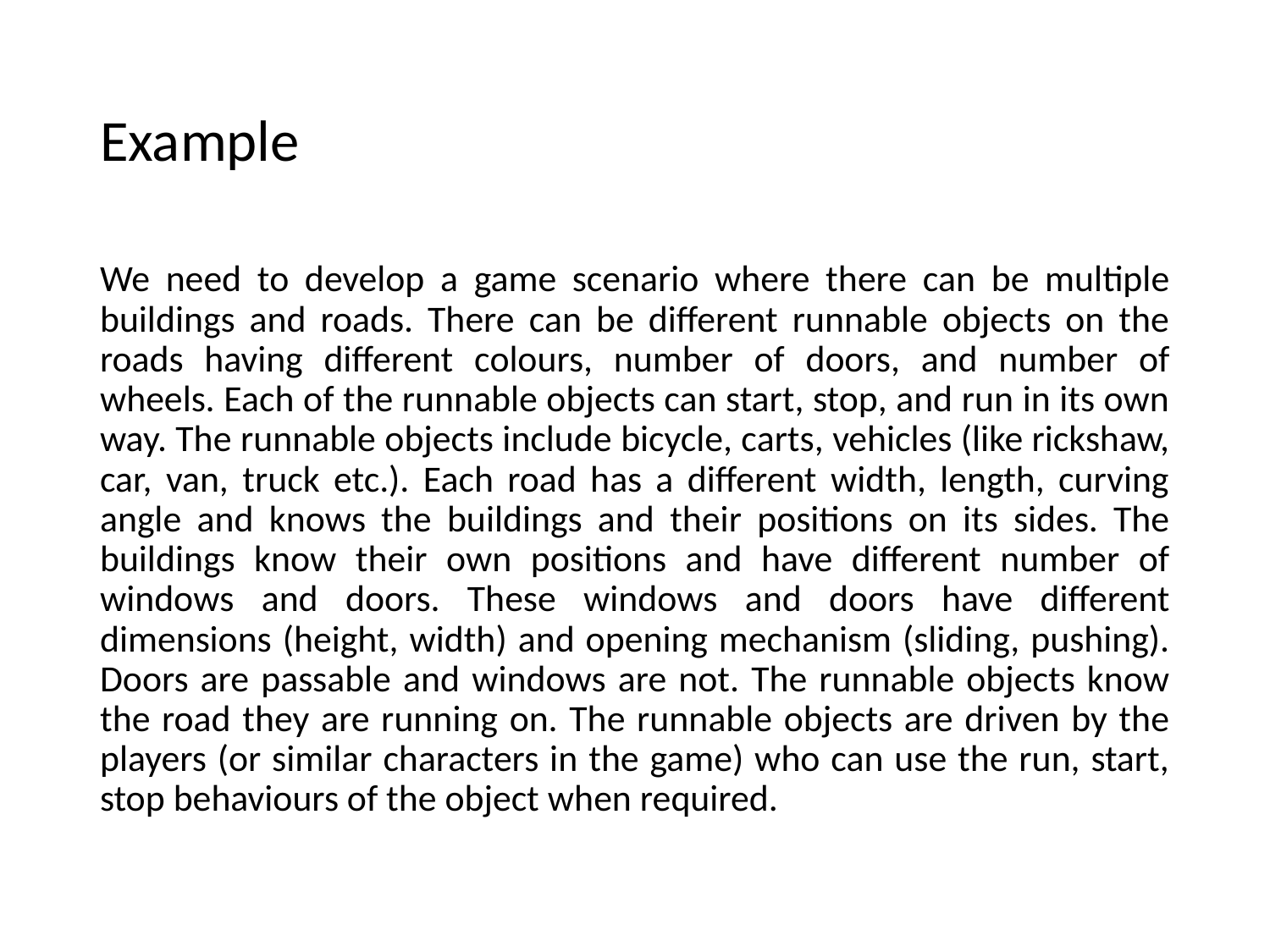

# Example
We need to develop a game scenario where there can be multiple buildings and roads. There can be different runnable objects on the roads having different colours, number of doors, and number of wheels. Each of the runnable objects can start, stop, and run in its own way. The runnable objects include bicycle, carts, vehicles (like rickshaw, car, van, truck etc.). Each road has a different width, length, curving angle and knows the buildings and their positions on its sides. The buildings know their own positions and have different number of windows and doors. These windows and doors have different dimensions (height, width) and opening mechanism (sliding, pushing). Doors are passable and windows are not. The runnable objects know the road they are running on. The runnable objects are driven by the players (or similar characters in the game) who can use the run, start, stop behaviours of the object when required.